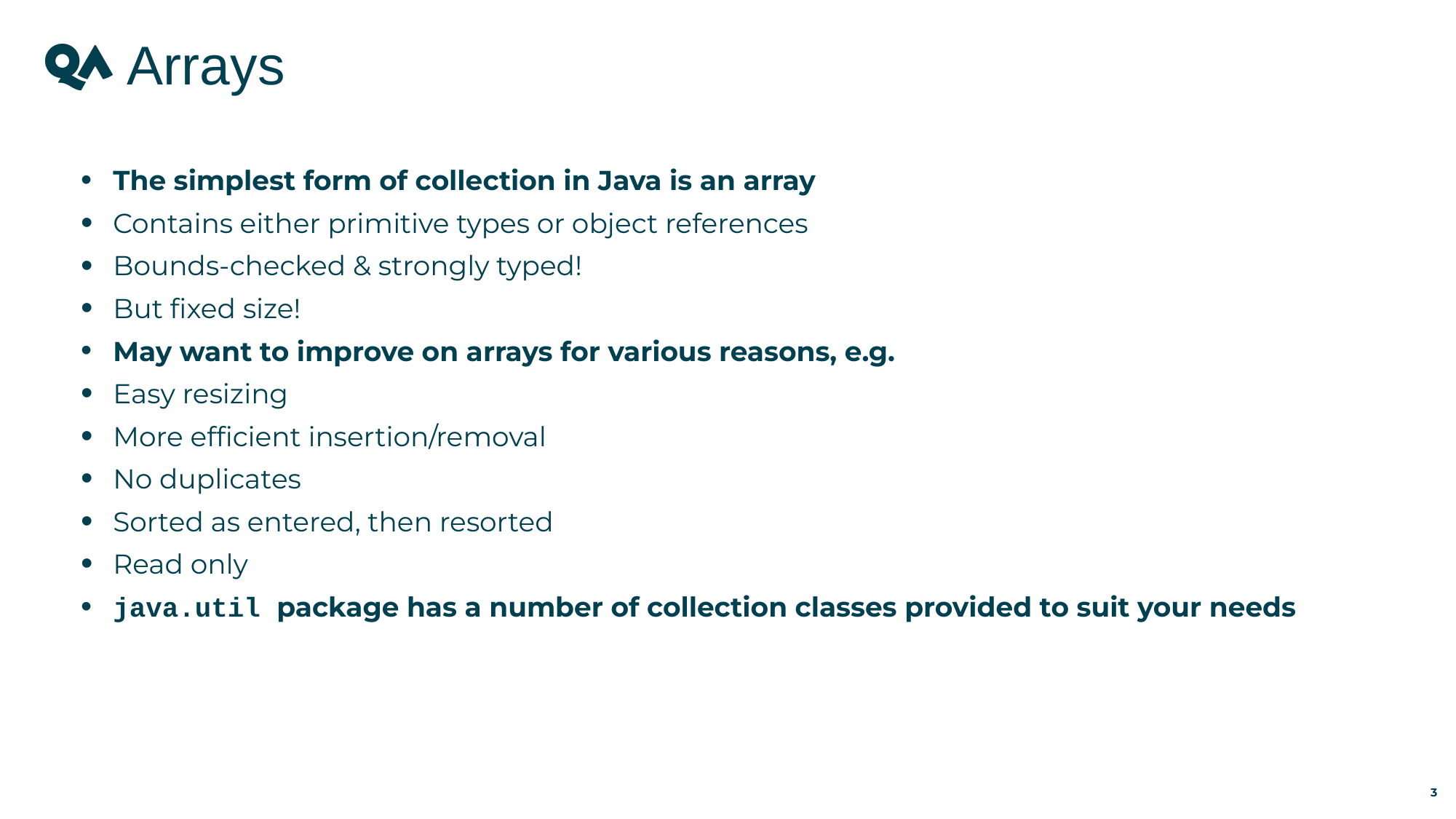

Arrays
The simplest form of collection in Java is an array
Contains either primitive types or object references
Bounds-checked & strongly typed!
But fixed size!
May want to improve on arrays for various reasons, e.g.
Easy resizing
More efficient insertion/removal
No duplicates
Sorted as entered, then resorted
Read only
java.util package has a number of collection classes provided to suit your needs

3